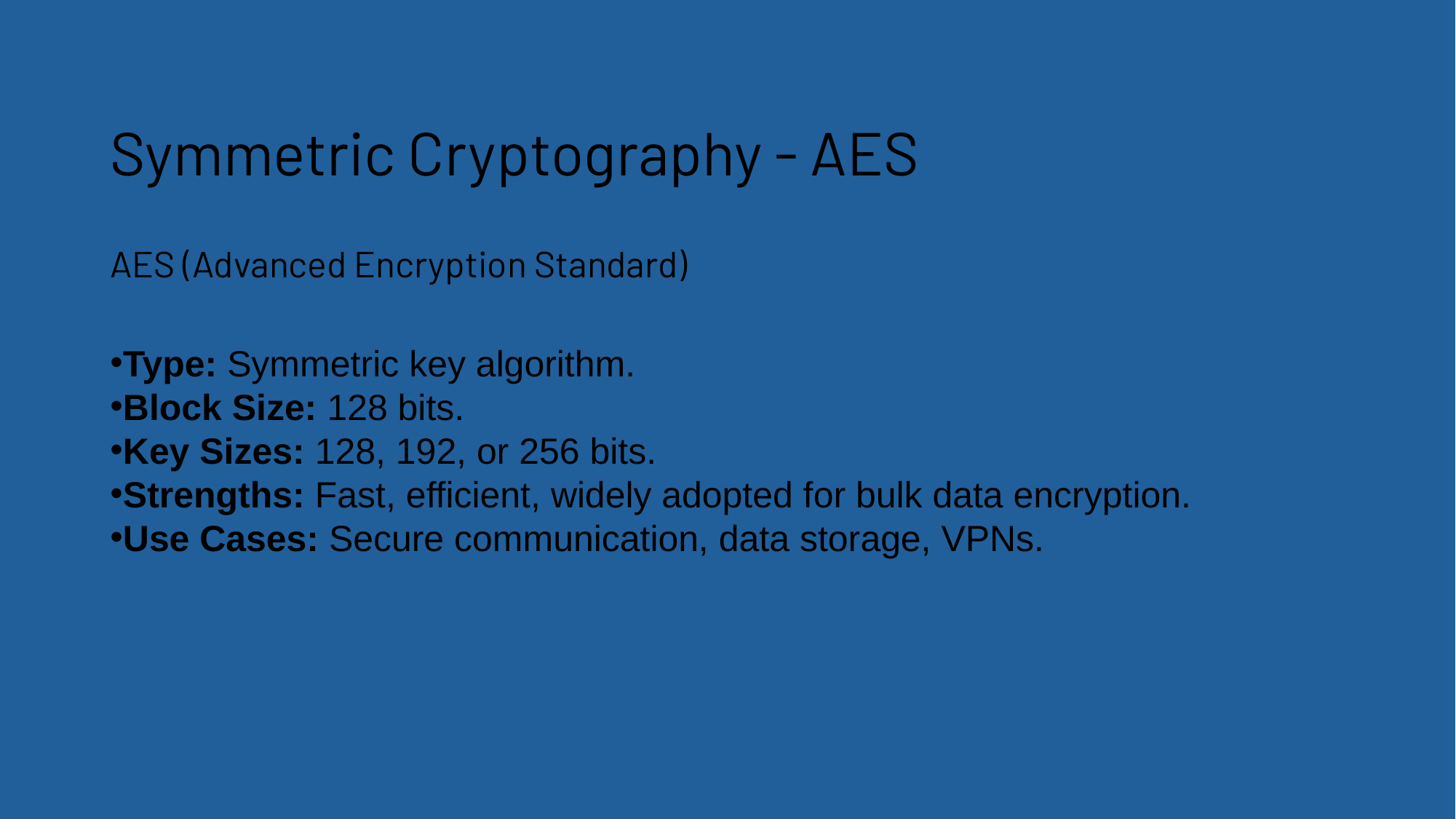

# Symmetric Cryptography - AES
AES (Advanced Encryption Standard)

Type: Symmetric key algorithm.
Block Size: 128 bits.
Key Sizes: 128, 192, or 256 bits.
Strengths: Fast, efficient, widely adopted for bulk data encryption.
Use Cases: Secure communication, data storage, VPNs.